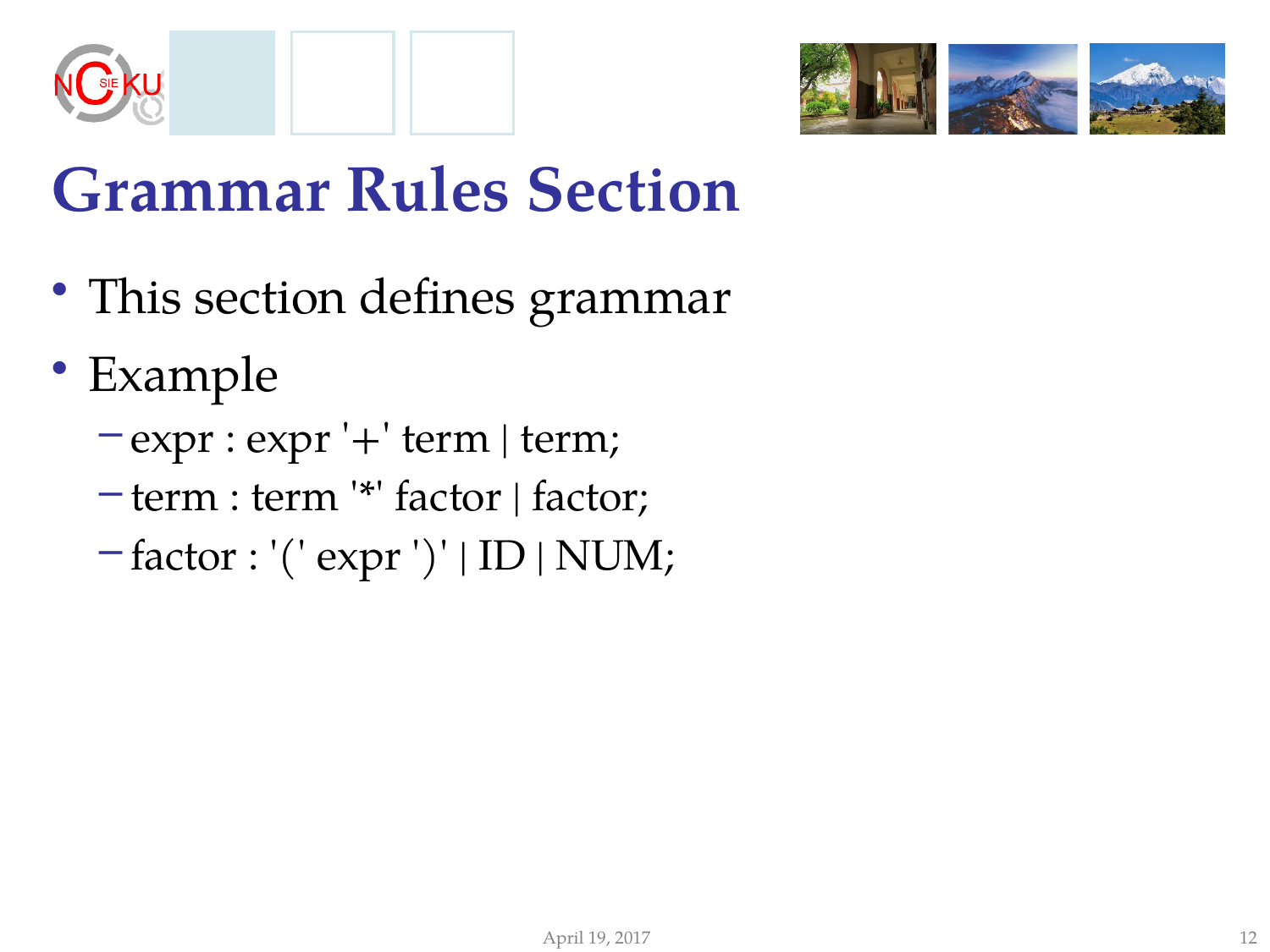

# Grammar Rules Section
This section defines grammar
Example
expr : expr '+' term | term;
term : term '*' factor | factor;
factor : '(' expr ')' | ID | NUM;

April 19, 2017
12